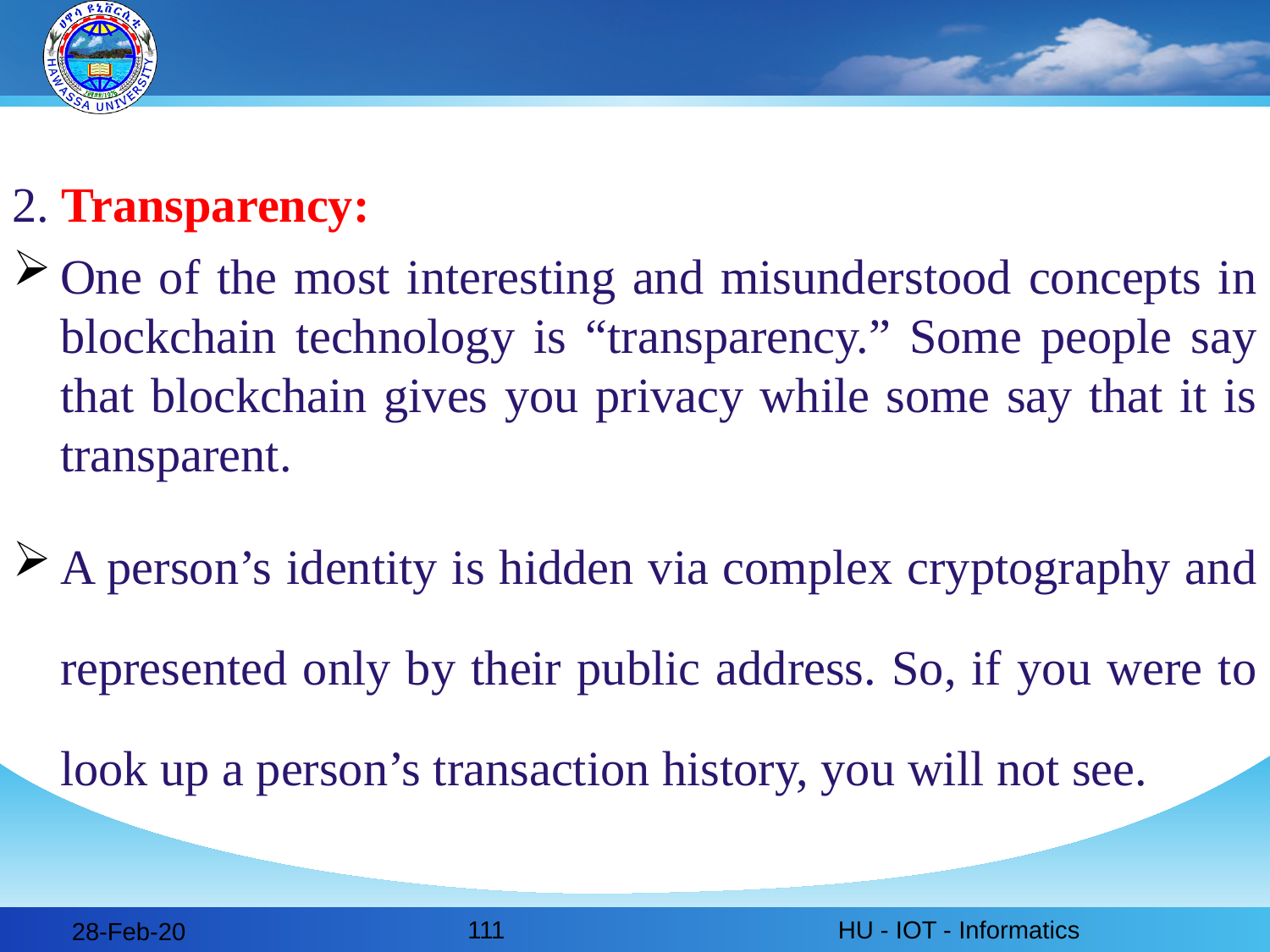

2. Transparency:
One of the most interesting and misunderstood concepts in blockchain technology is “transparency.” Some people say that blockchain gives you privacy while some say that it is transparent.
A person’s identity is hidden via complex cryptography and represented only by their public address. So, if you were to look up a person’s transaction history, you will not see.

111
HU - IOT - Informatics
28-Feb-20